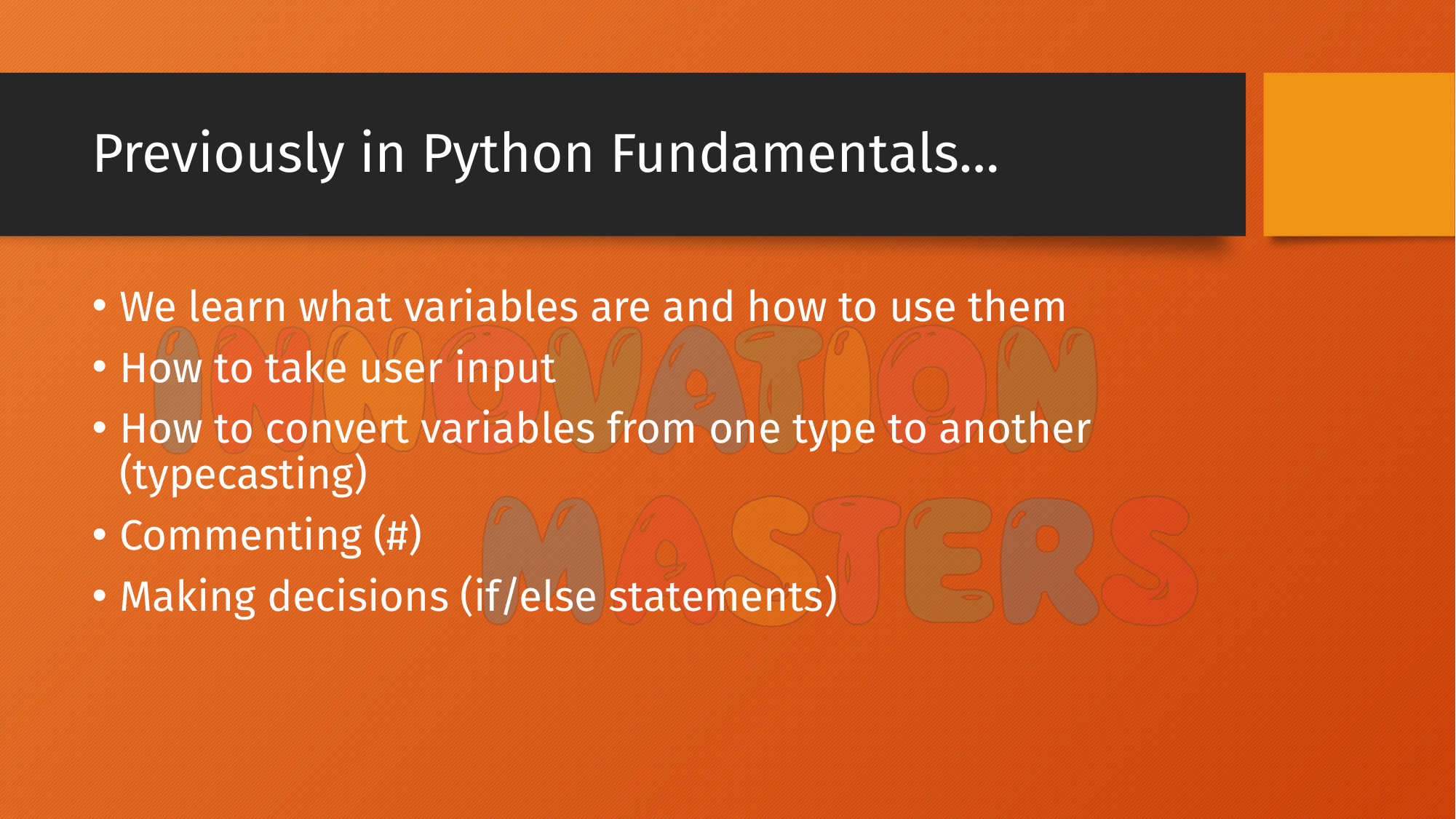

# Previously in Python Fundamentals…
We learn what variables are and how to use them
How to take user input
How to convert variables from one type to another (typecasting)
Commenting (#)
Making decisions (if/else statements)